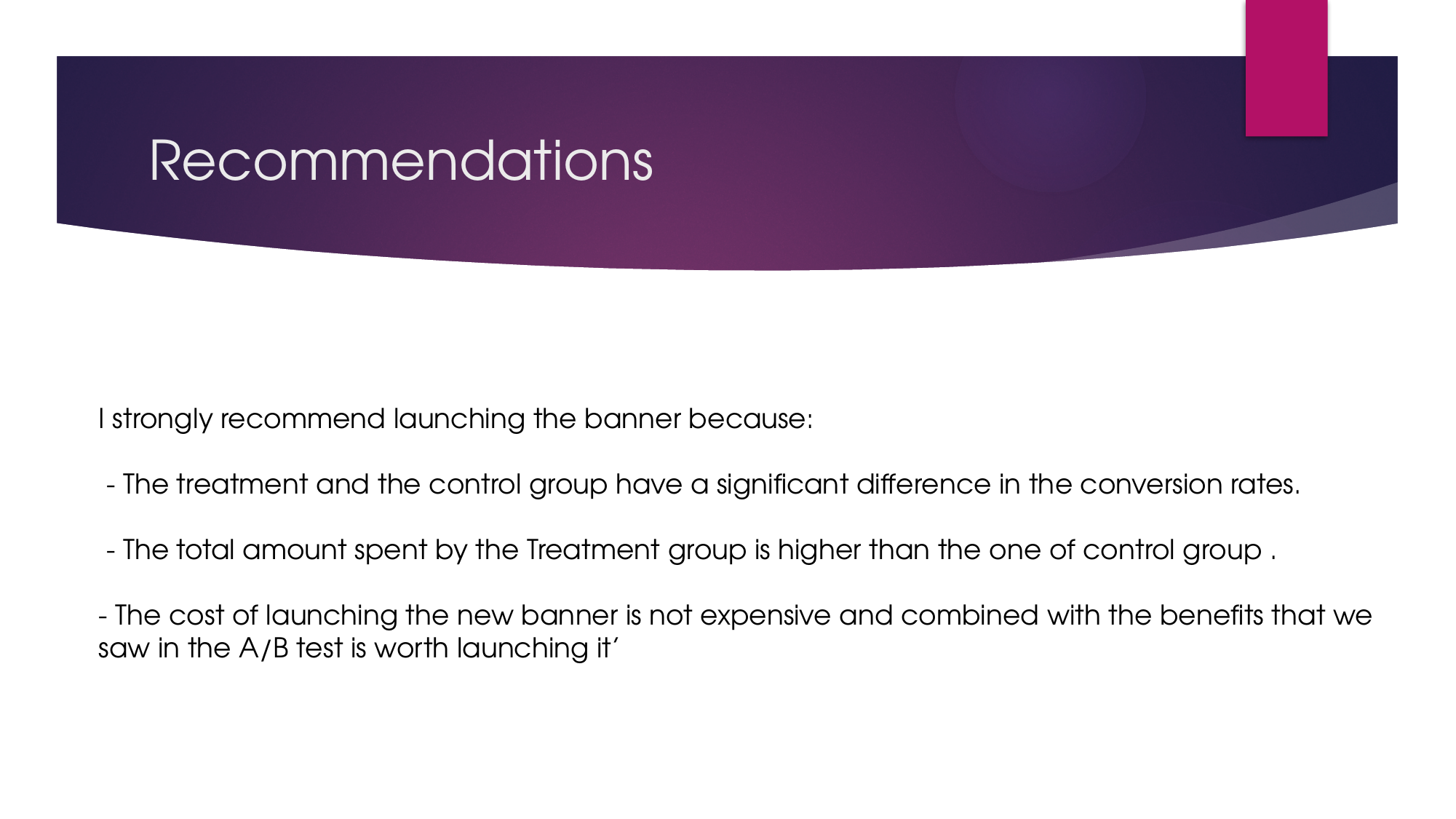

# Recommendations
I strongly recommend launching the banner because:

 - The treatment and the control group have a significant difference in the conversion rates.

 - The total amount spent by the Treatment group is higher than the one of control group .

- The cost of launching the new banner is not expensive and combined with the benefits that we saw in the A/B test is worth launching it’